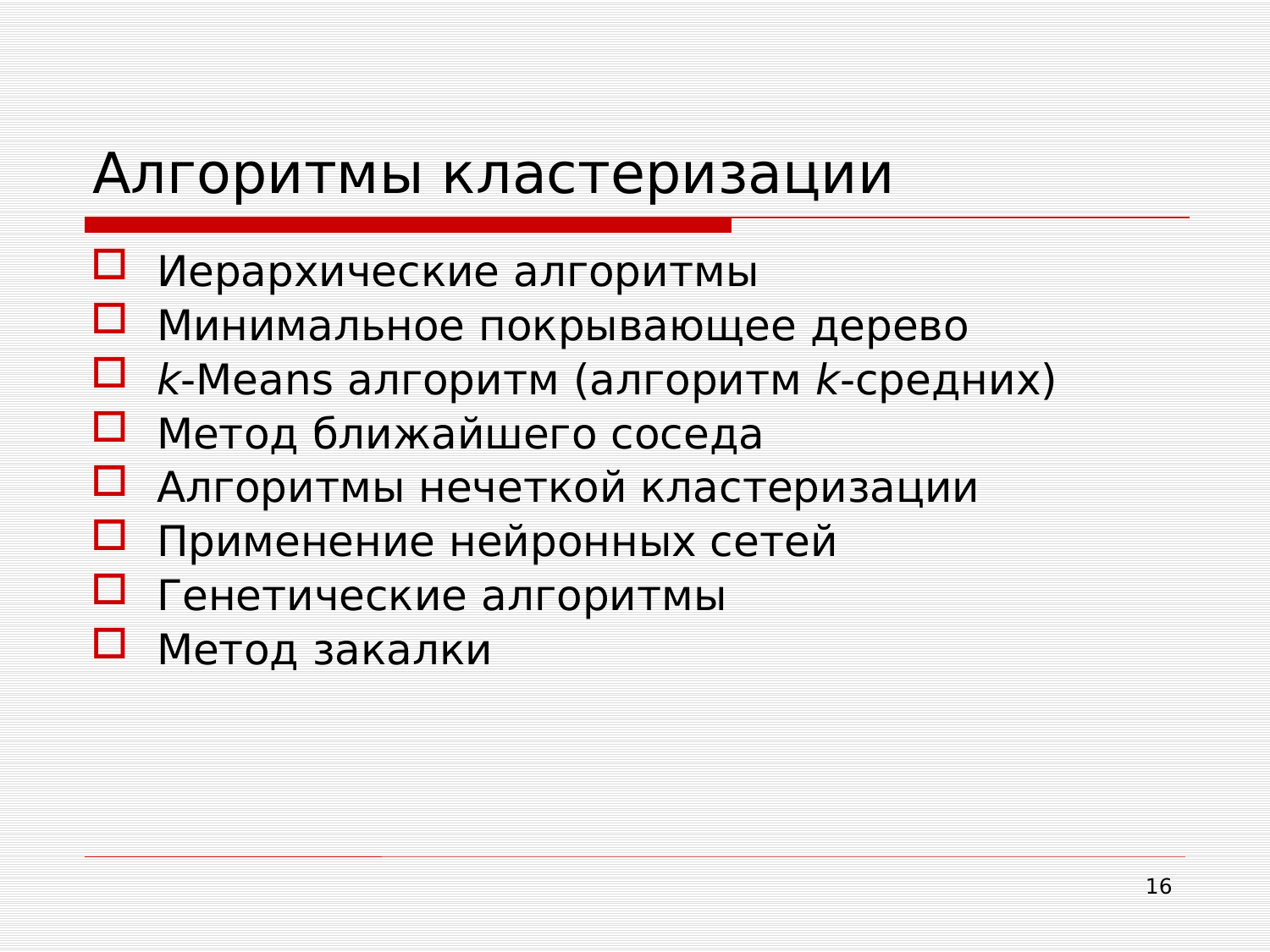

# Алгоритмы кластеризации
Иерархические алгоритмы
Минимальное покрывающее дерево
k-Means алгоритм (алгоритм k-средних)
Метод ближайшего соседа
Алгоритмы нечеткой кластеризации
Применение нейронных сетей
Генетические алгоритмы
Метод закалки
16